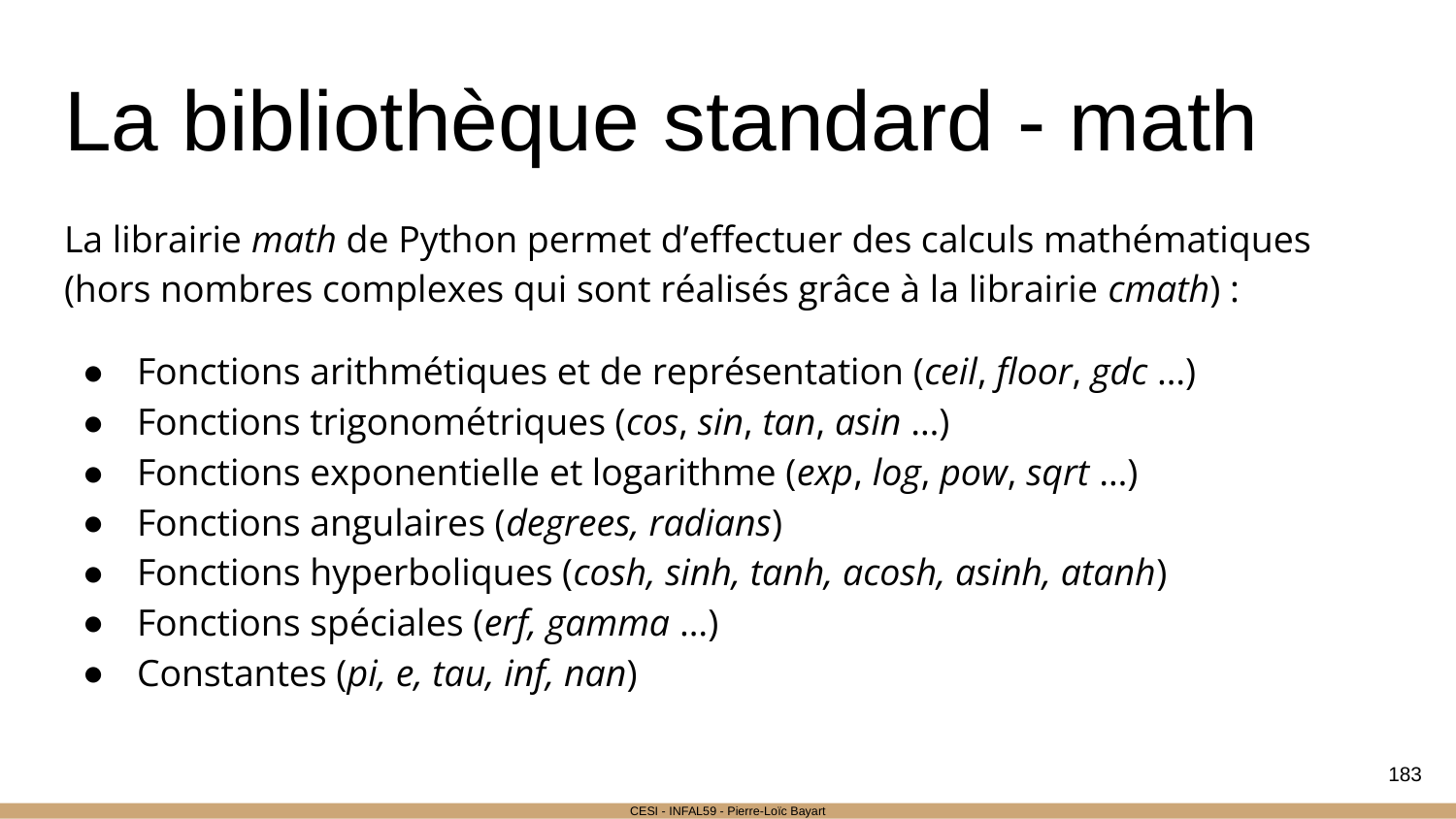

# La bibliothèque standard - math
La librairie math de Python permet d’effectuer des calculs mathématiques (hors nombres complexes qui sont réalisés grâce à la librairie cmath) :
Fonctions arithmétiques et de représentation (ceil, floor, gdc …)
Fonctions trigonométriques (cos, sin, tan, asin …)
Fonctions exponentielle et logarithme (exp, log, pow, sqrt …)
Fonctions angulaires (degrees, radians)
Fonctions hyperboliques (cosh, sinh, tanh, acosh, asinh, atanh)
Fonctions spéciales (erf, gamma …)
Constantes (pi, e, tau, inf, nan)

183